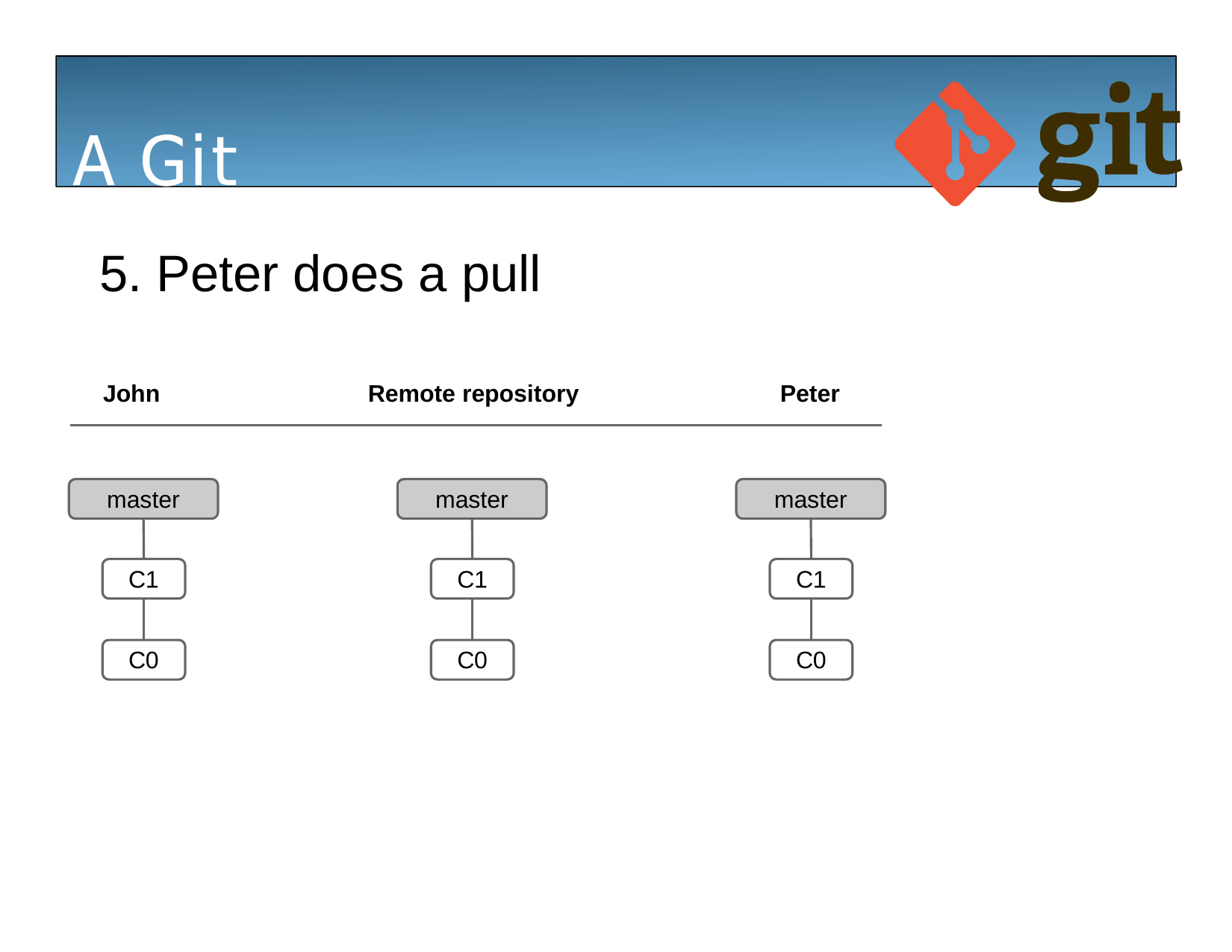

# A Git Sample
5. Peter does a pull
John
Remote repository
Peter

master
master
master

C1
C1
C1

C0
C0
C0